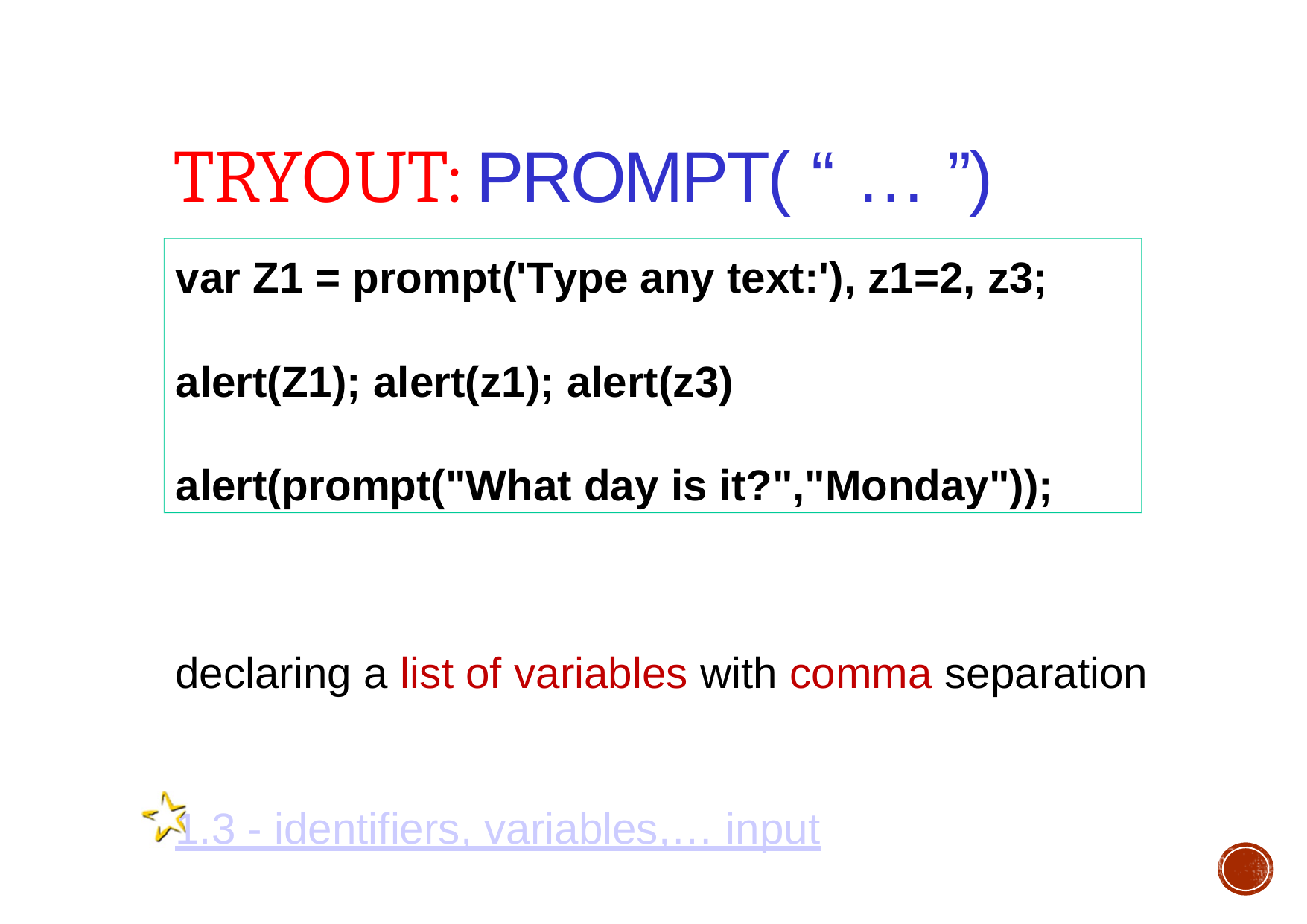

# Tryout: prompt( “ … ”)

var Z1 = prompt('Type any text:'), z1=2, z3;
alert(Z1); alert(z1); alert(z3) alert(prompt("What day is it?","Monday"));
declaring a list of variables with comma separation

1.3 - identifiers, variables,… input